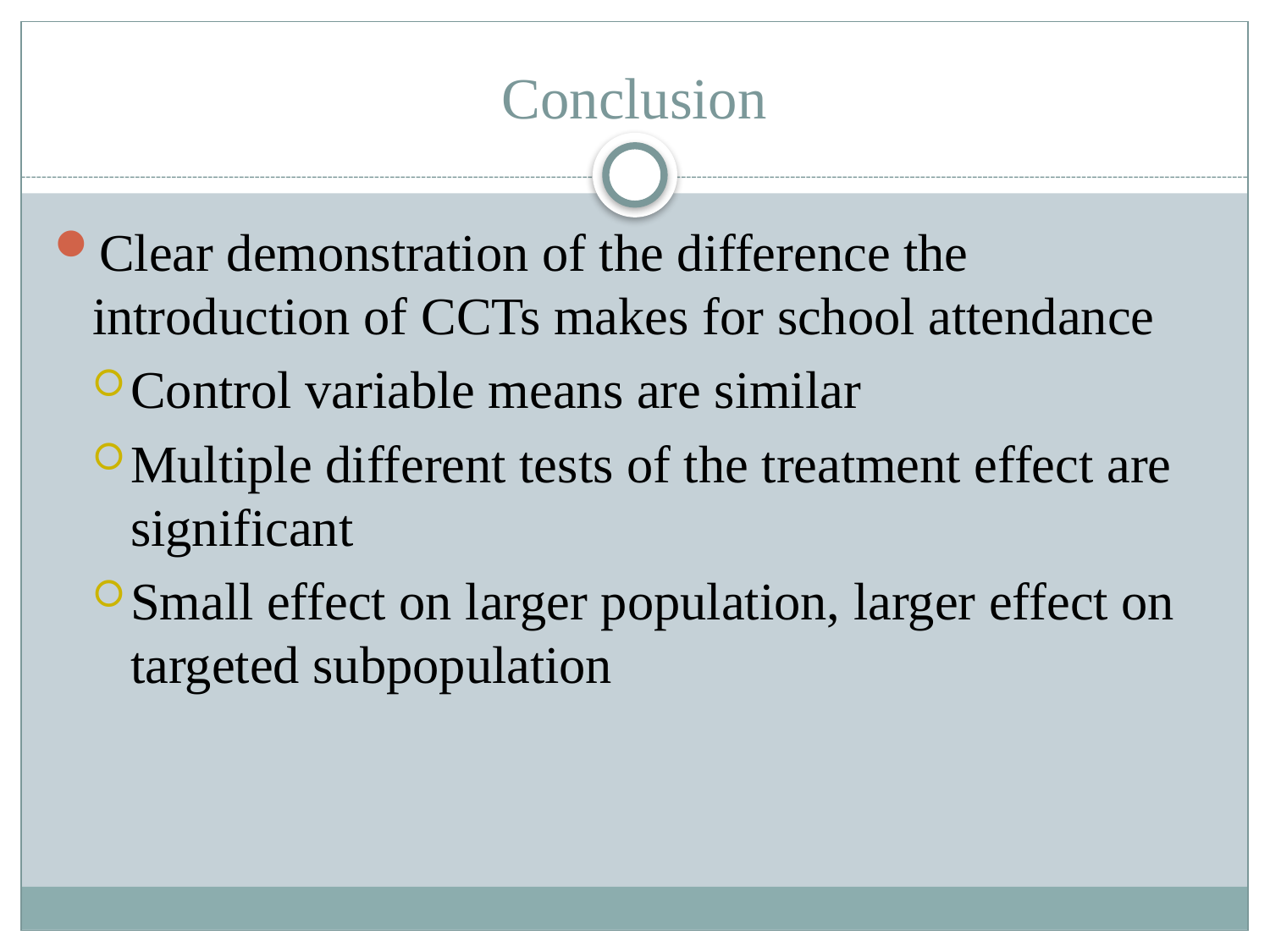

# Conclusion
Clear demonstration of the difference the introduction of CCTs makes for school attendance
Control variable means are similar
Multiple different tests of the treatment effect are significant
Small effect on larger population, larger effect on targeted subpopulation